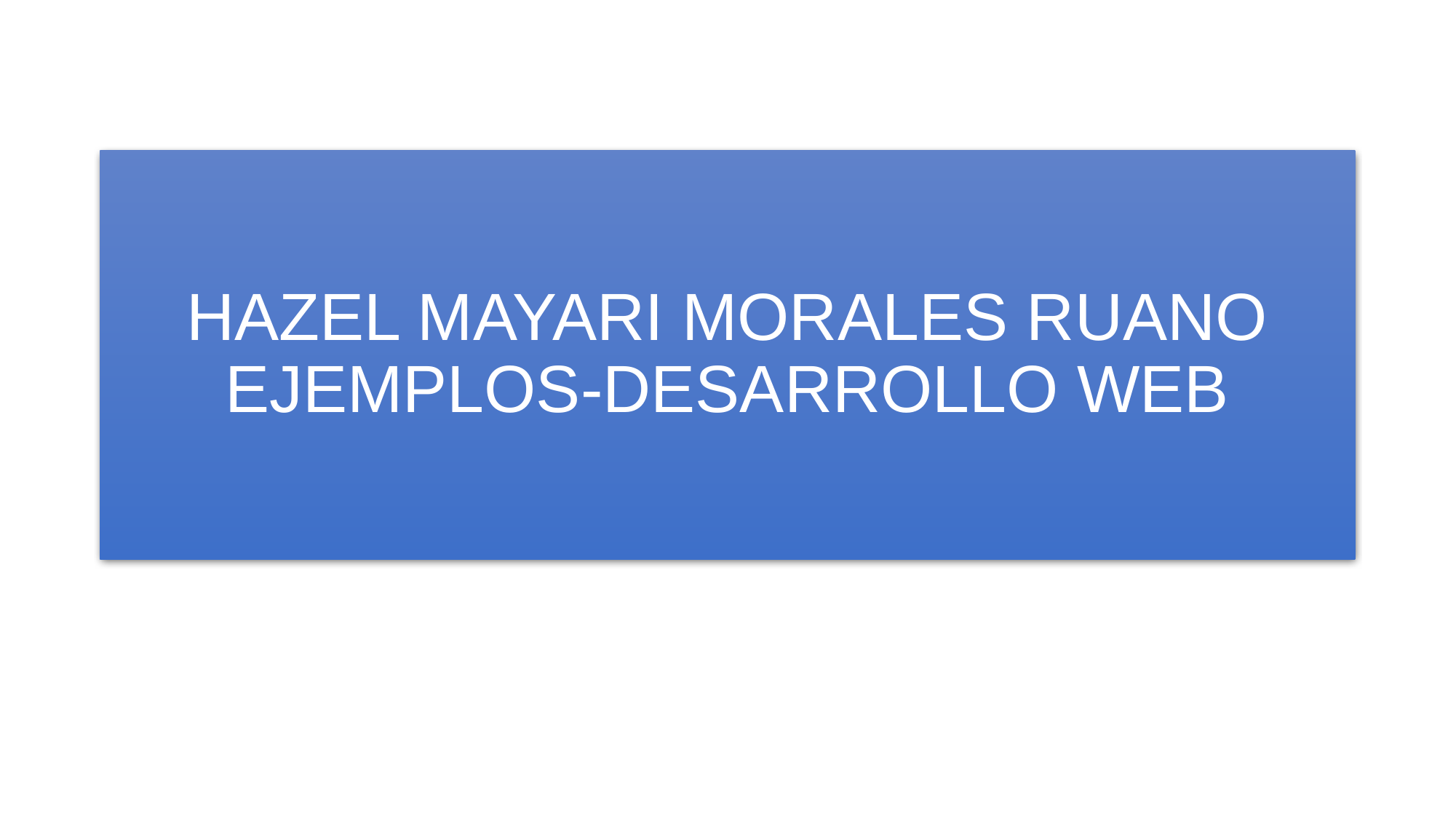

# HAZEL MAYARI MORALES RUANO EJEMPLOS-DESARROLLO WEB